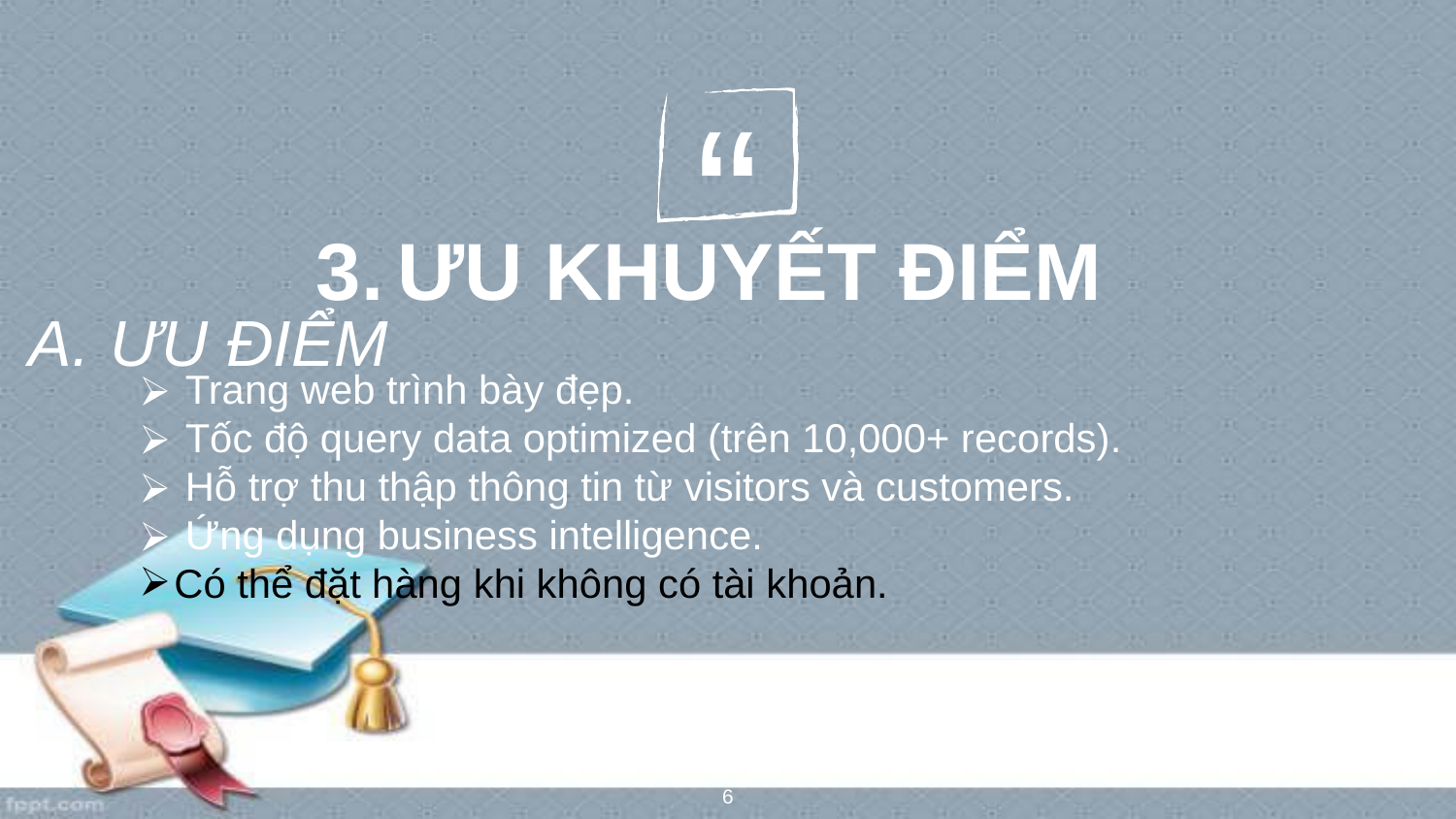

ƯU KHUYẾT ĐIỂM
ƯU ĐIỂM
 Trang web trình bày đẹp.
 Tốc độ query data optimized (trên 10,000+ records).
 Hỗ trợ thu thập thông tin từ visitors và customers.
 Ứng dụng business intelligence.
Có thể đặt hàng khi không có tài khoản.
6